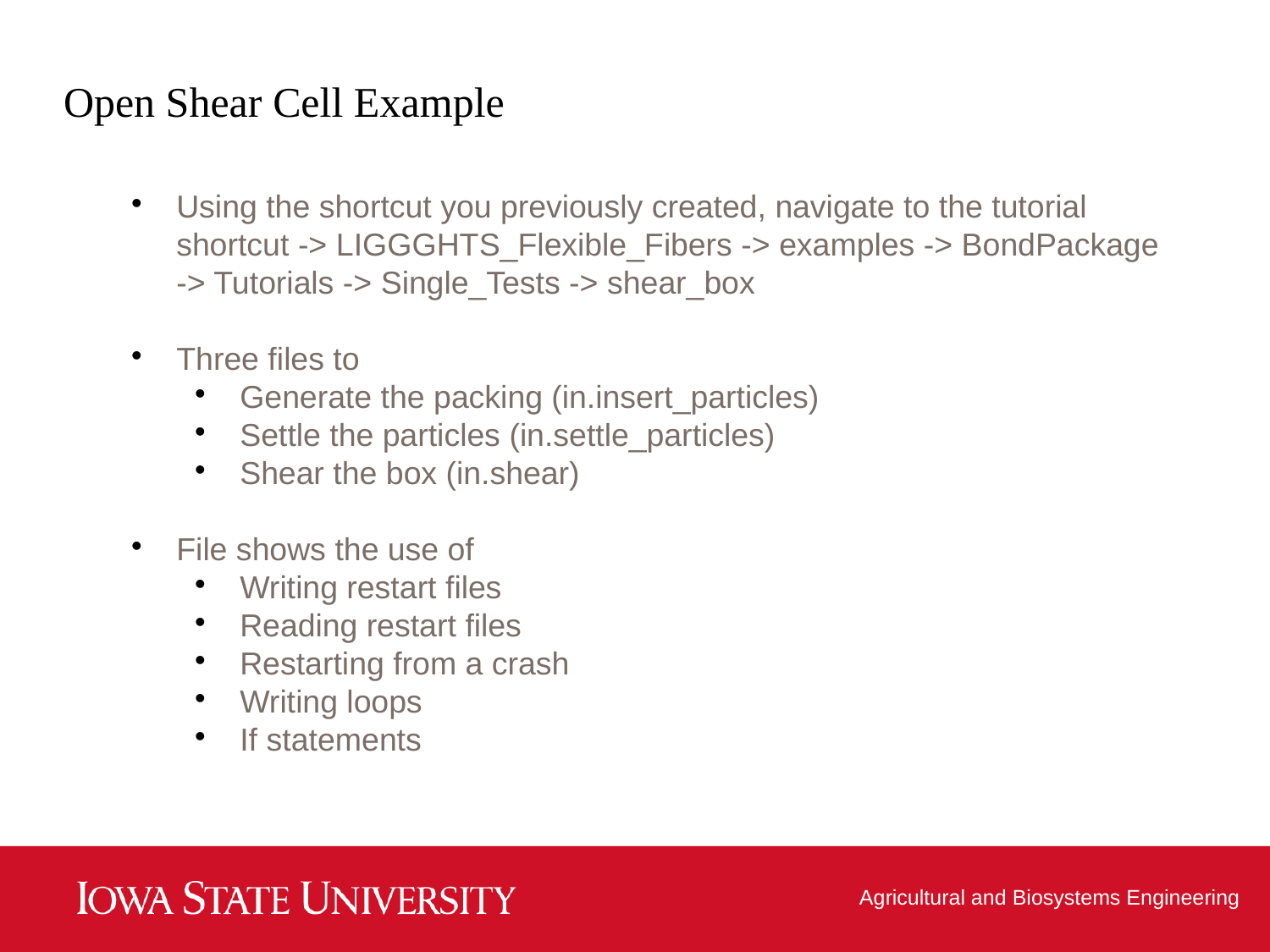

Open Shear Cell Example

Using the shortcut you previously created, navigate to the tutorial
shortcut -> LIGGGHTS_Flexible_Fibers -> examples -> BondPackage -> Tutorials -> Single_Tests -> shear_box

Three files to
Generate the packing (in.insert_particles)
Settle the particles (in.settle_particles)
Shear the box (in.shear)

File shows the use of
Writing restart files
Reading restart files
Restarting from a crash
Writing loops
If statements